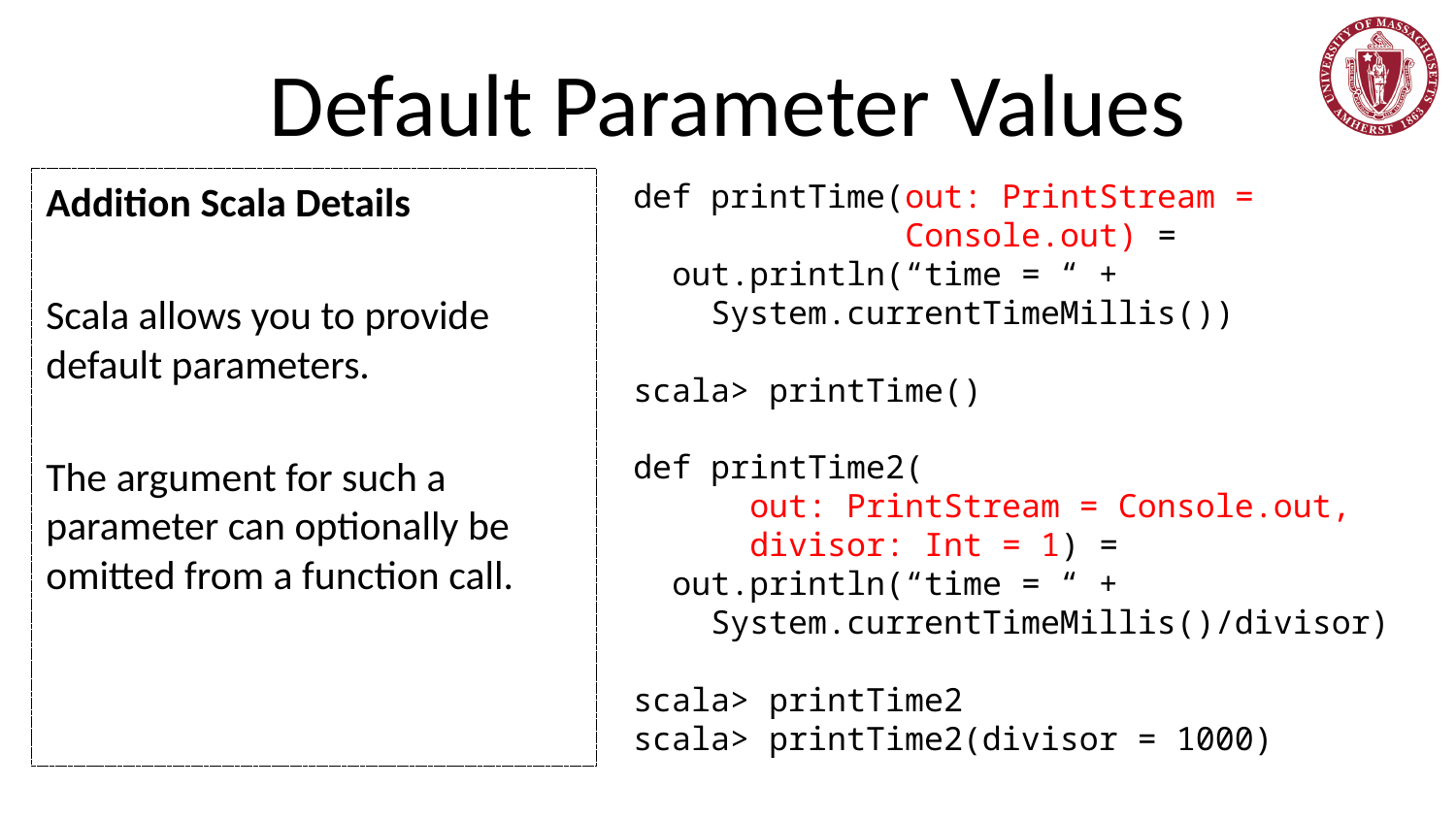

# Default Parameter Values
Addition Scala Details

Scala allows you to provide default parameters.

The argument for such a parameter can optionally be omitted from a function call.

def printTime(out: PrintStream =
              Console.out) =
  out.println(“time = “ +
    System.currentTimeMillis())

scala> printTime()

def printTime2(
      out: PrintStream = Console.out,
      divisor: Int = 1) =
  out.println(“time = “ +
    System.currentTimeMillis()/divisor)

scala> printTime2
scala> printTime2(divisor = 1000)